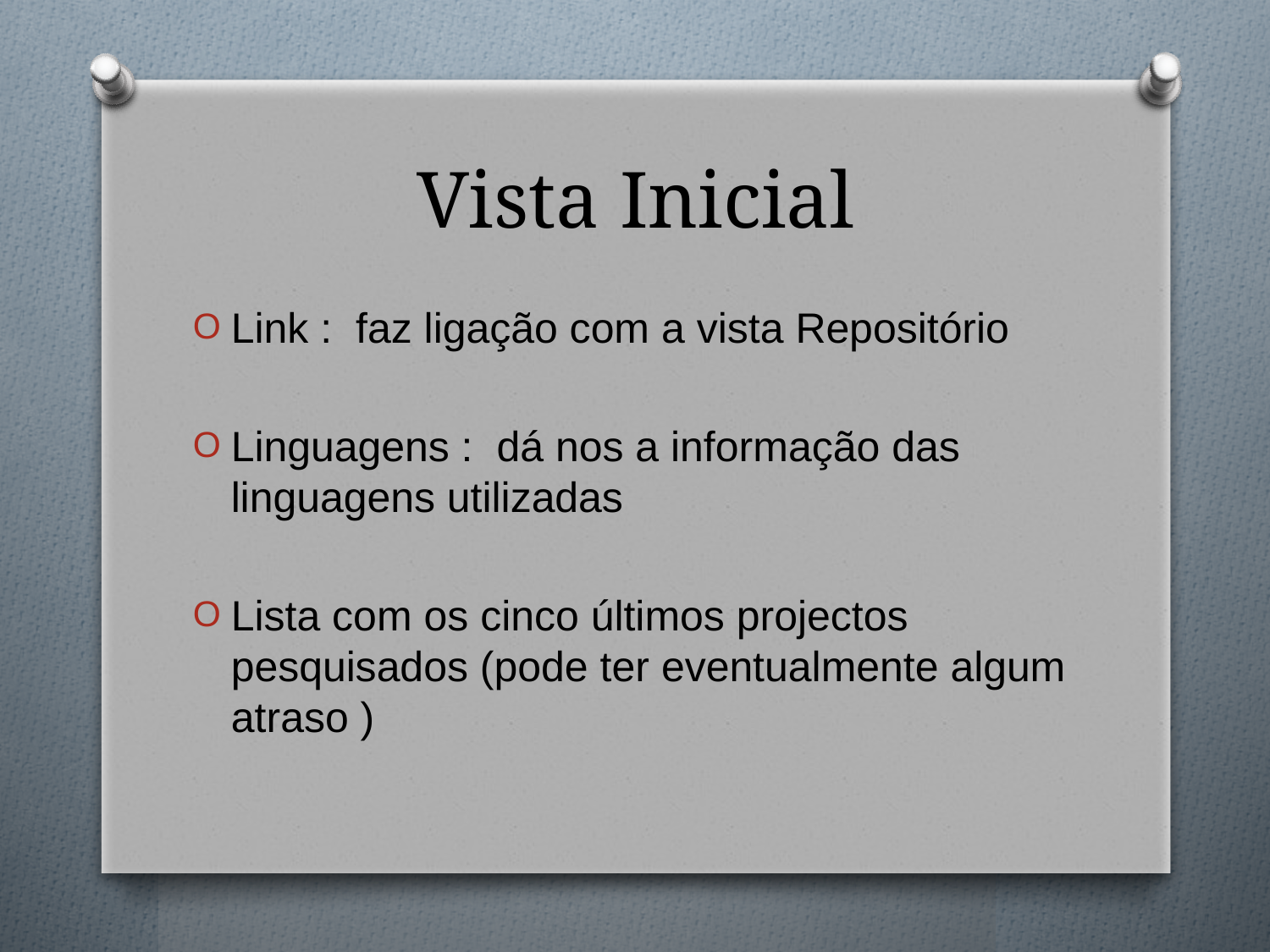

# Vista Inicial
Link :  faz ligação com a vista Repositório

Linguagens :  dá nos a informação das linguagens utilizadas

Lista com os cinco últimos projectos pesquisados (pode ter eventualmente algum atraso )